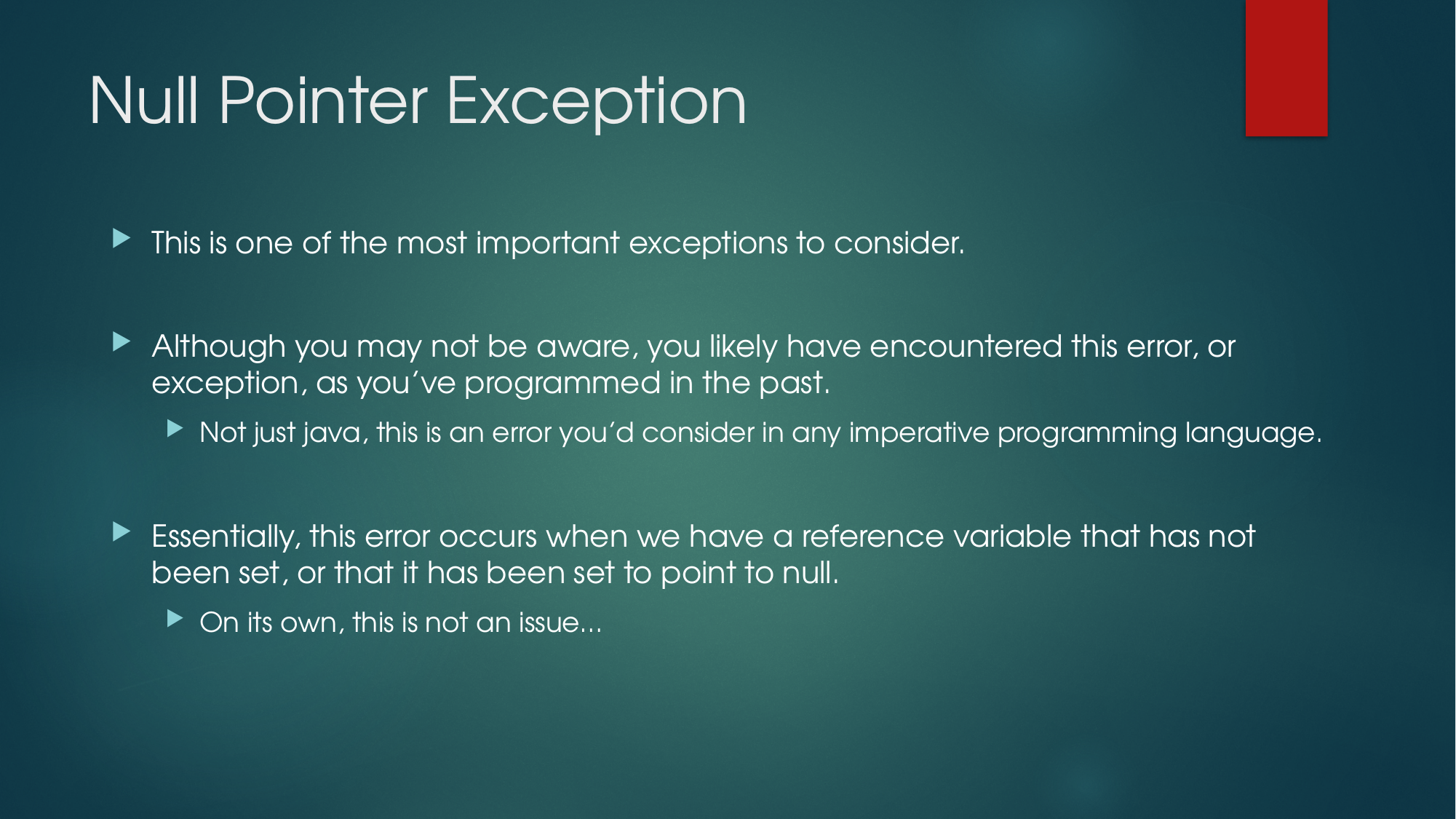

# Null Pointer Exception
This is one of the most important exceptions to consider.

Although you may not be aware, you likely have encountered this error, or exception, as you’ve programmed in the past.
Not just java, this is an error you’d consider in any imperative programming language.

Essentially, this error occurs when we have a reference variable that has not been set, or that it has been set to point to null.
On its own, this is not an issue…